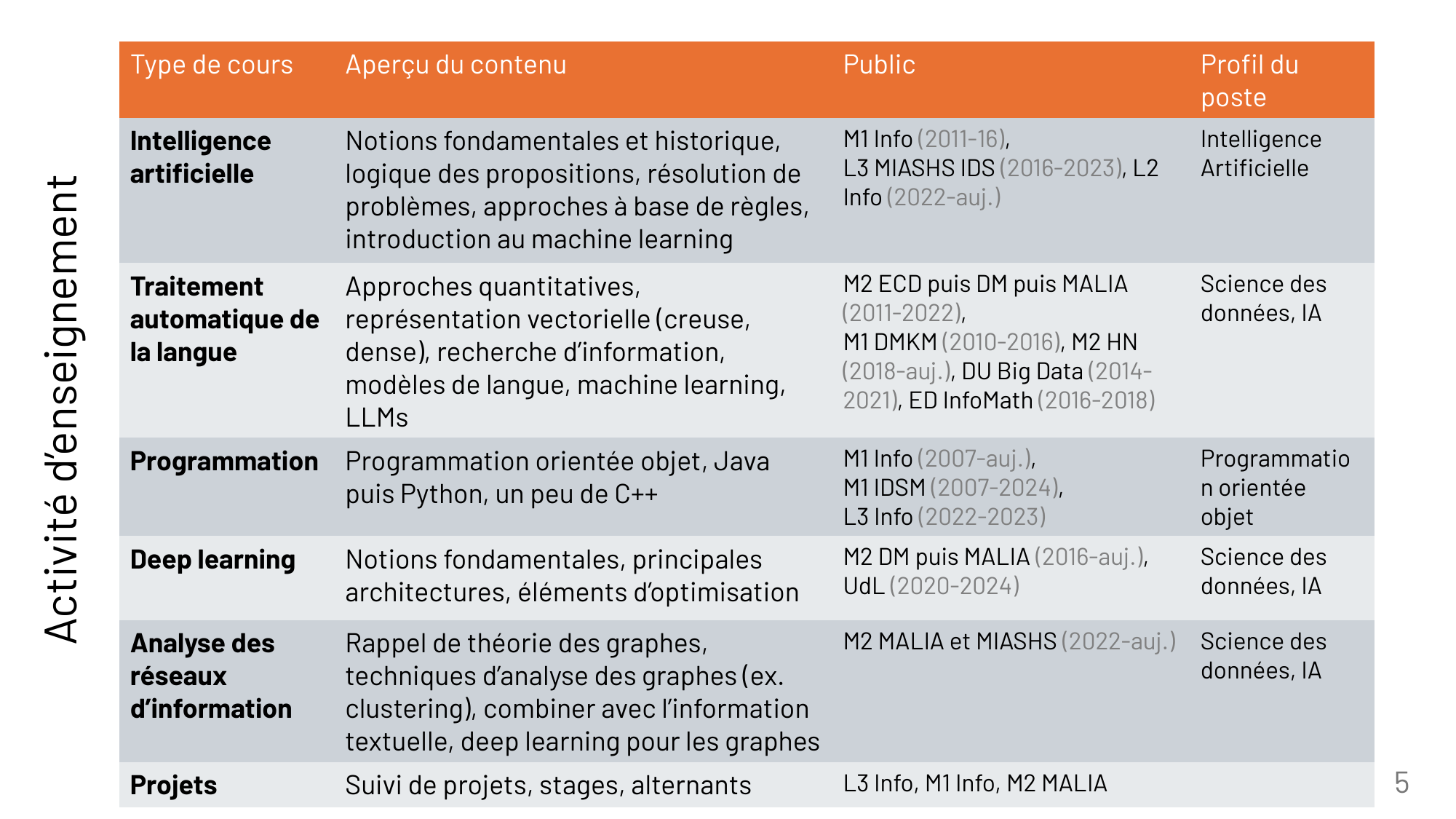

| Type de cours | Aperçu du contenu | Public | Profil du poste |
| --- | --- | --- | --- |
| Intelligence artificielle | Notions fondamentales et historique, logique des propositions, résolution de problèmes, approches à base de règles, introduction au machine learning | M1 Info (2011-16), L3 MIASHS IDS (2016-2023), L2 Info (2022-auj.) | Intelligence Artificielle |
| Traitement automatique de la langue | Approches quantitatives, représentation vectorielle (creuse, dense), recherche d’information, modèles de langue, machine learning, LLMs | M2 ECD puis DM puis MALIA (2011-2022), M1 DMKM (2010-2016), M2 HN (2018-auj.), DU Big Data (2014-2021), ED InfoMath (2016-2018) | Science des données, IA |
| Programmation | Programmation orientée objet, Java puis Python, un peu de C++ | M1 Info (2007-auj.), M1 IDSM (2007-2024), L3 Info (2022-2023) | Programmation orientée objet |
| Deep learning | Notions fondamentales, principales architectures, éléments d’optimisation | M2 DM puis MALIA (2016-auj.), UdL (2020-2024) | Science des données, IA |
| Analyse des réseaux d’information | Rappel de théorie des graphes, techniques d’analyse des graphes (ex. clustering), combiner avec l’information textuelle, deep learning pour les graphes | M2 MALIA et MIASHS (2022-auj.) | Science des données, IA |
| Projets | Suivi de projets, stages, alternants | L3 Info, M1 Info, M2 MALIA |  |
# Activité d’enseignement
5